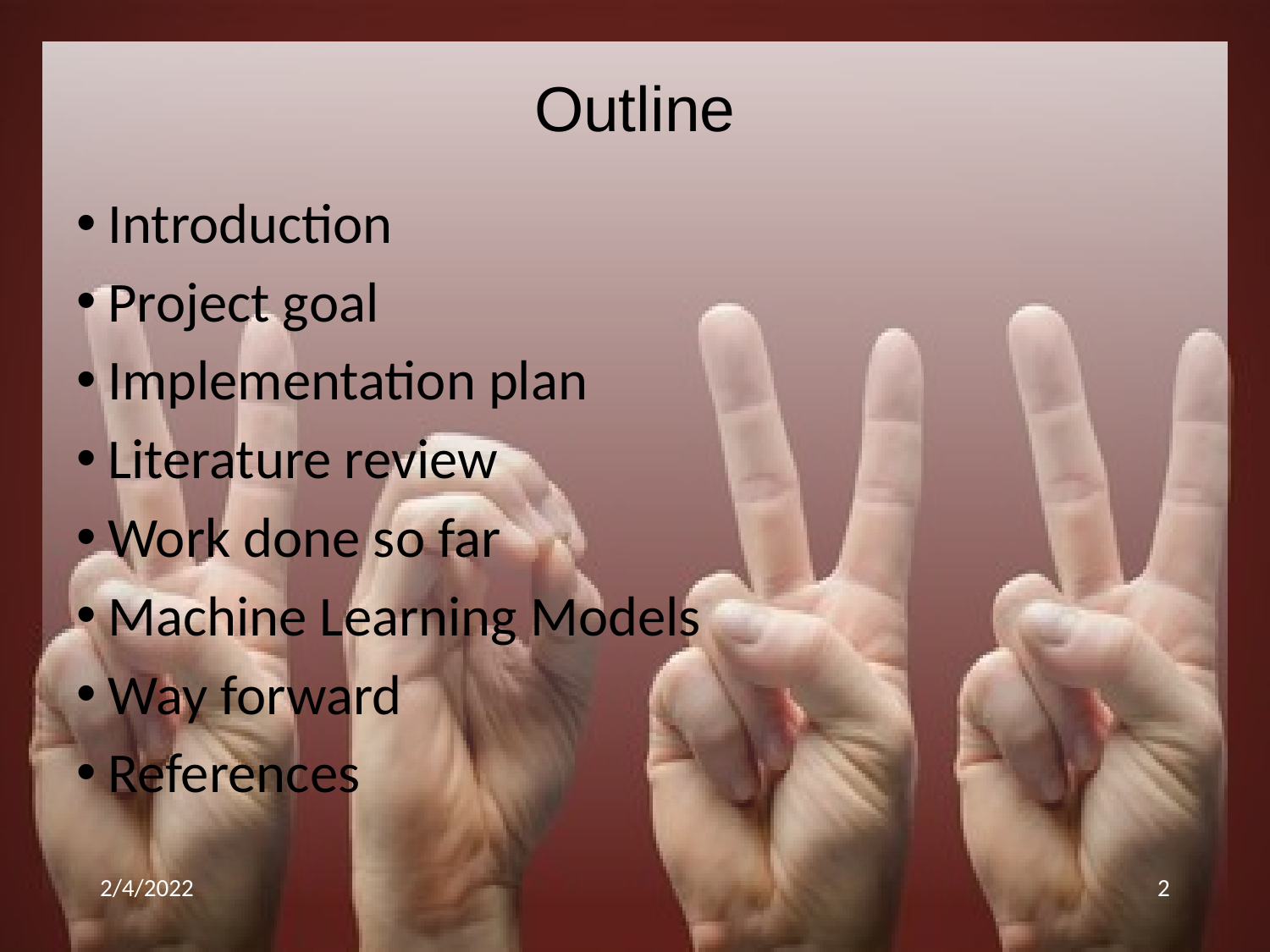

# Outline
Introduction
Project goal
Implementation plan
Literature review
Work done so far
Machine Learning Models
Way forward
References

2/4/2022
2